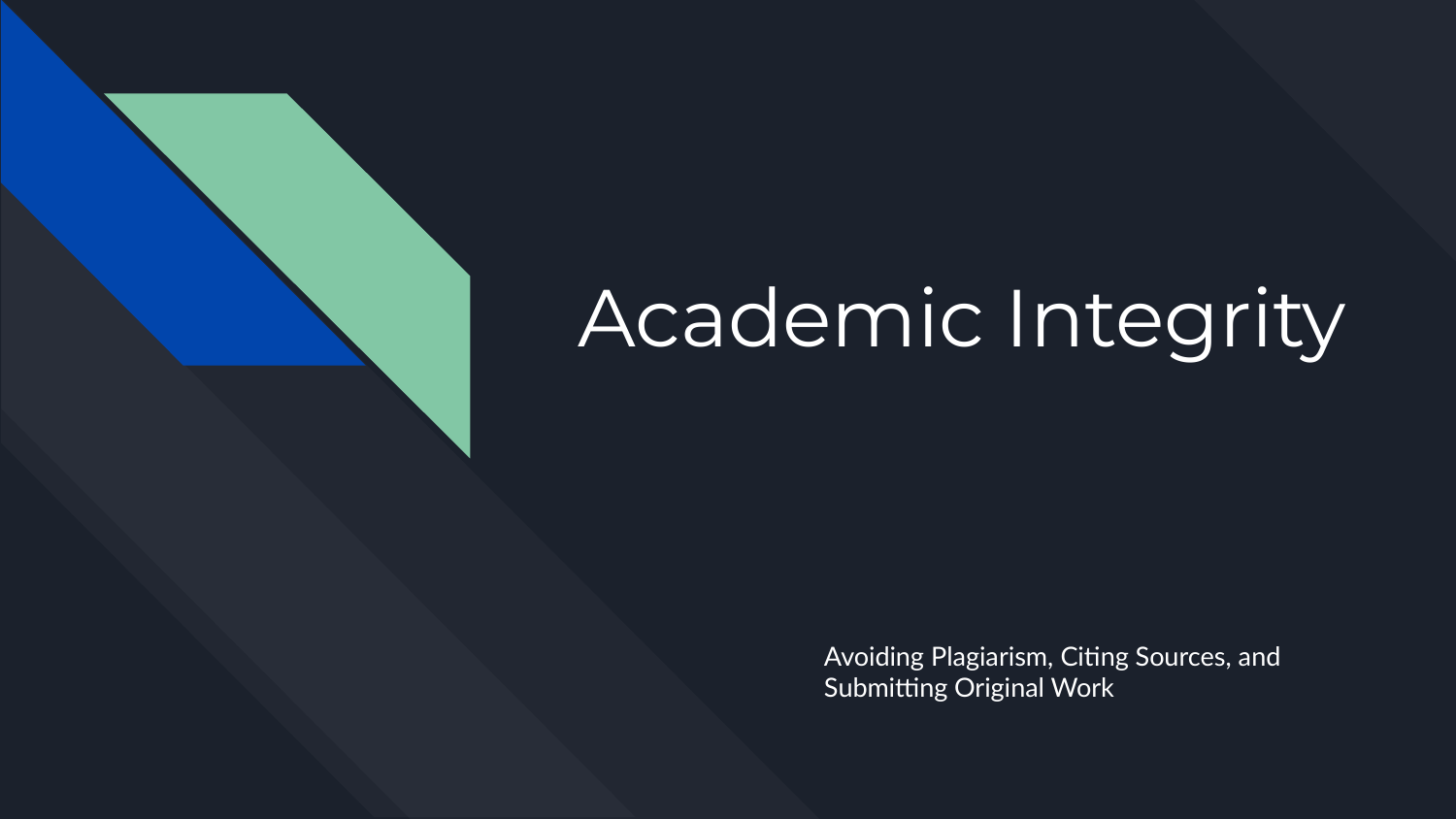

# Academic Integrity
Avoiding Plagiarism, Citing Sources, and Submitting Original Work